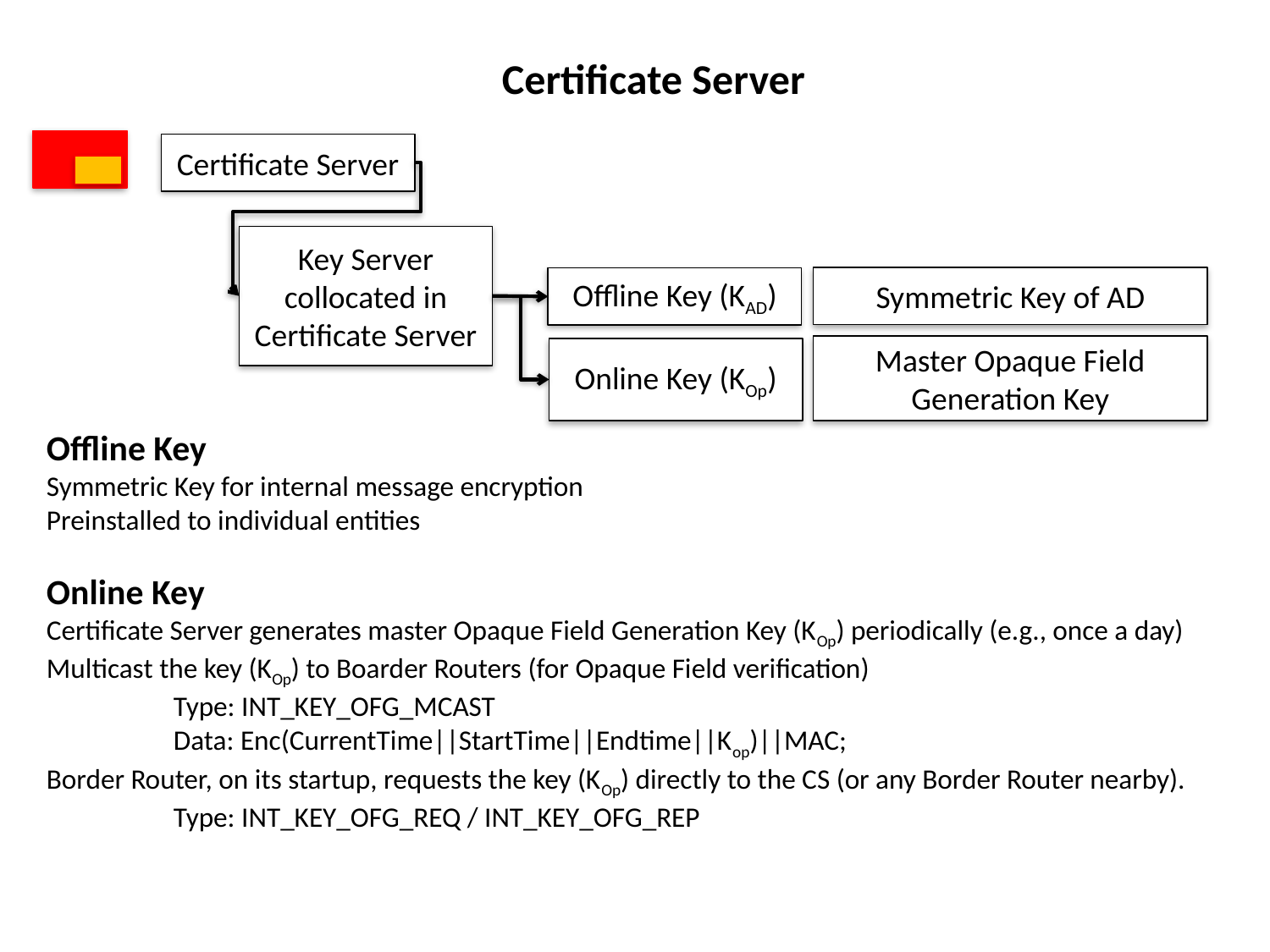

Certificate Server

Certificate Server

Key Server collocated in Certificate Server
Symmetric Key of AD
Offline Key (KAD)
Master Opaque Field Generation Key
Online Key (KOp)
Offline Key
Symmetric Key for internal message encryption
Preinstalled to individual entities

Online Key
Certificate Server generates master Opaque Field Generation Key (KOp) periodically (e.g., once a day)
Multicast the key (KOp) to Boarder Routers (for Opaque Field verification)
	Type: INT_KEY_OFG_MCAST
	Data: Enc(CurrentTime||StartTime||Endtime||Kop)||MAC;
Border Router, on its startup, requests the key (KOp) directly to the CS (or any Border Router nearby).
	Type: INT_KEY_OFG_REQ / INT_KEY_OFG_REP